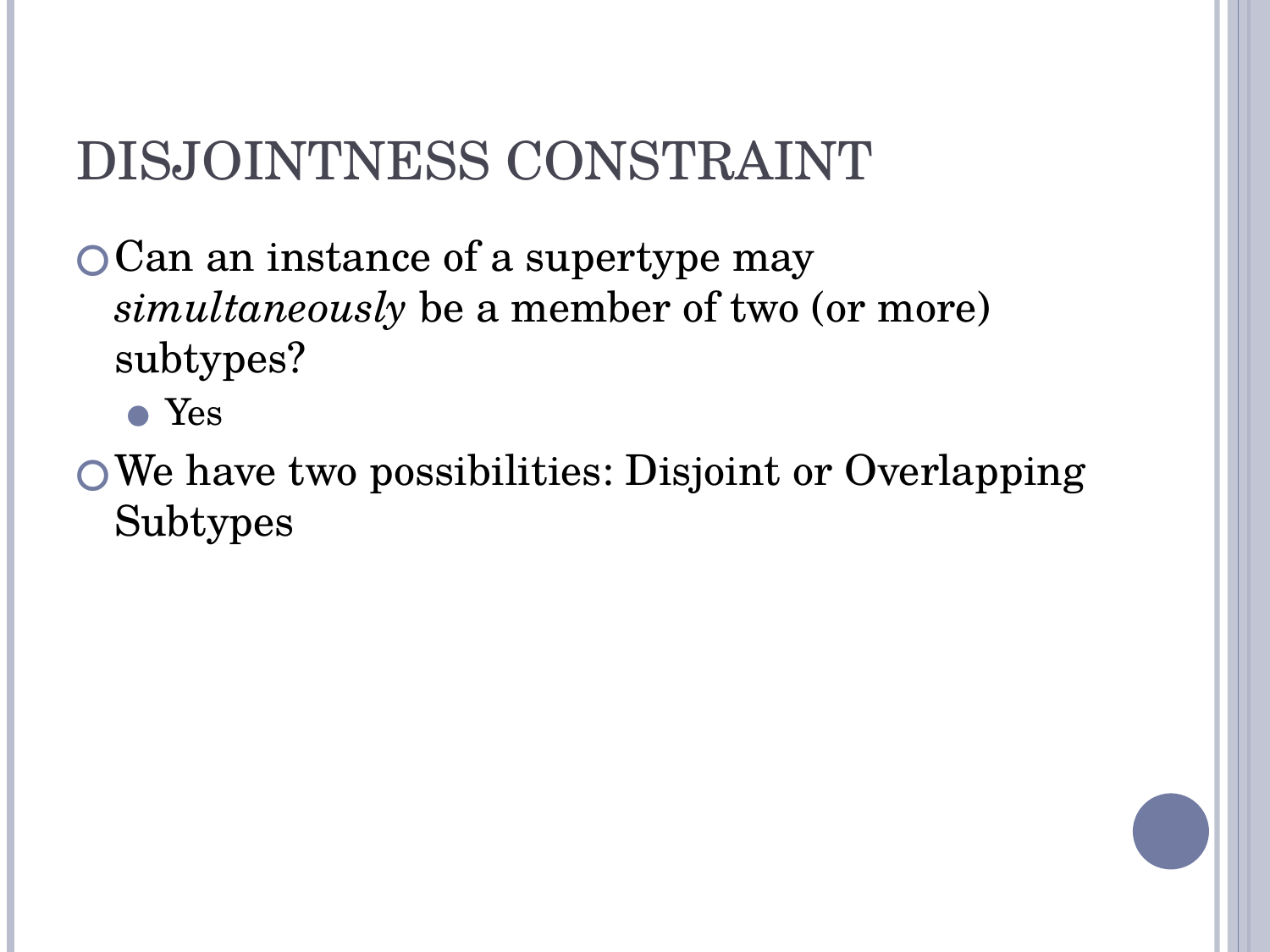

# Disjointness constraint
Can an instance of a supertype may simultaneously be a member of two (or more) subtypes?
Yes
We have two possibilities: Disjoint or Overlapping Subtypes